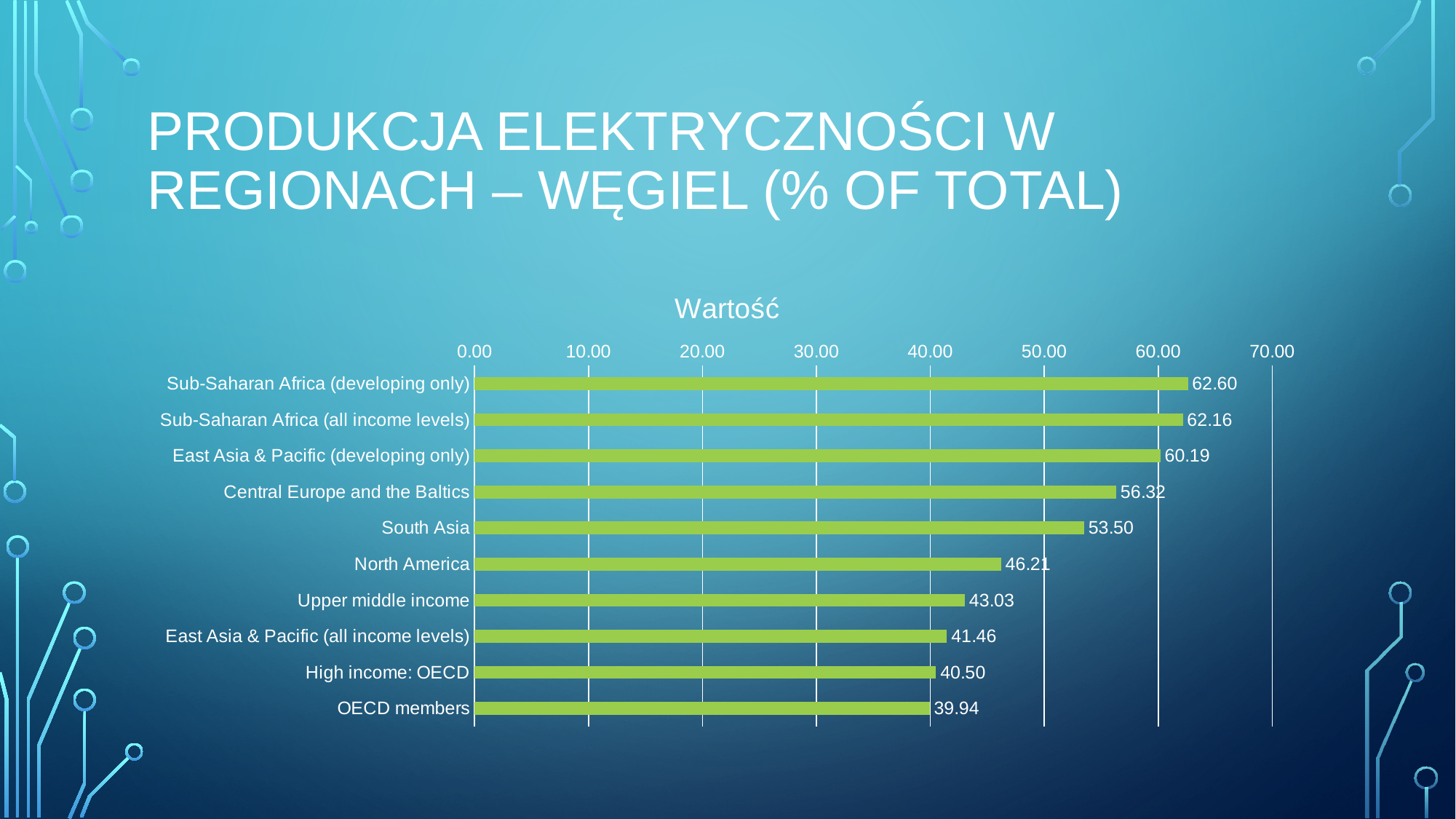

# Produkcja elektryczności w regionach – węgiel (% of total)

### Chart:

| Category | Wartość |
|---|---|
| Sub-Saharan Africa (developing only) | 62.6023809523809 |
| Sub-Saharan Africa (all income levels) | 62.1619047619047 |
| East Asia & Pacific (developing only) | 60.1928571428571 |
| Central Europe and the Baltics | 56.3238095238095 |
| South Asia | 53.5023809523809 |
| North America | 46.2075471698113 |
| Upper middle income | 43.0261904761904 |
| East Asia & Pacific (all income levels) | 41.4619047619047 |
| High income: OECD | 40.4981132075471 |
| OECD members | 39.9396226415094 |